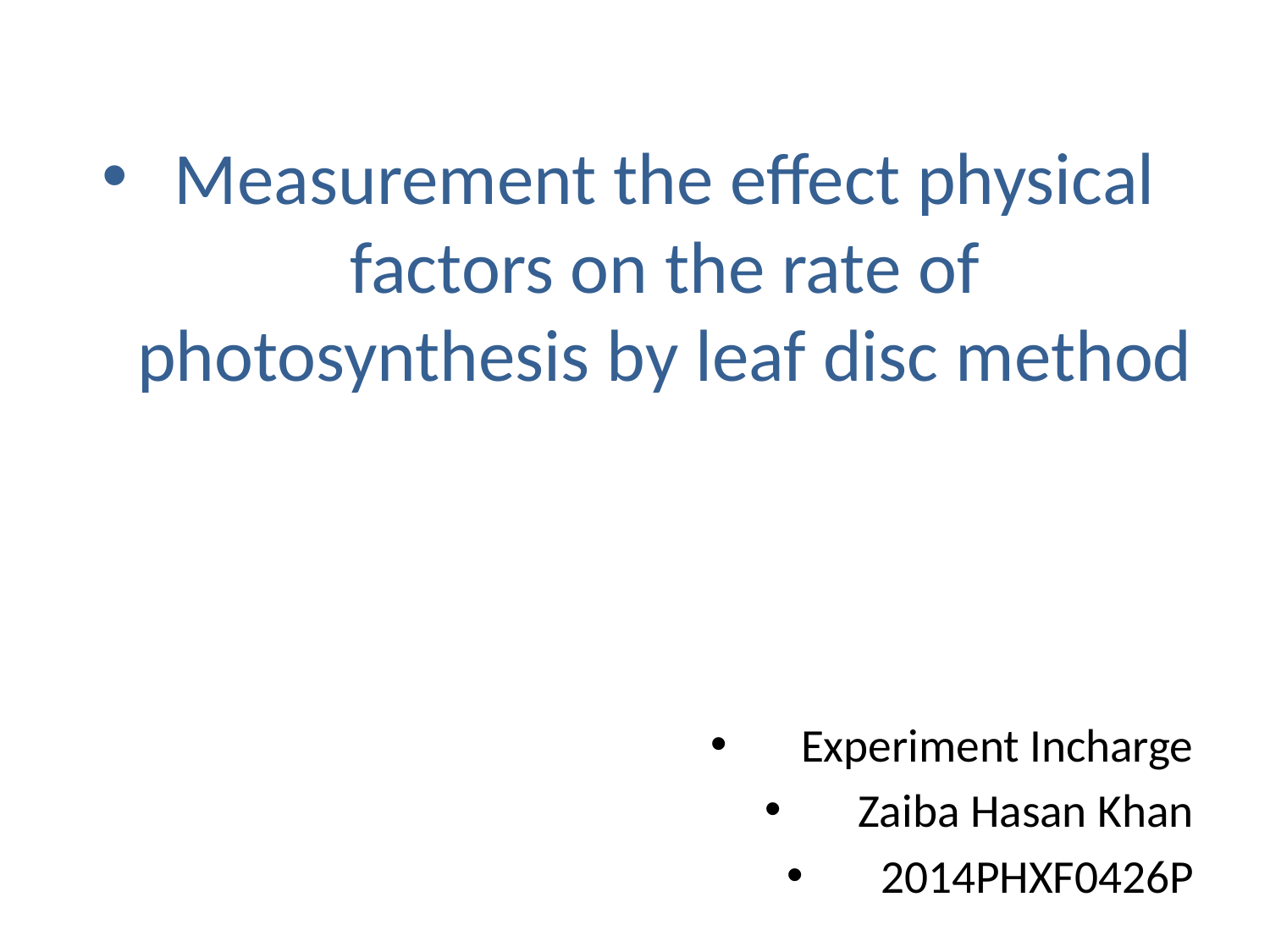

Measurement the effect physical factors on the rate of photosynthesis by leaf disc method

Experiment Incharge
Zaiba Hasan Khan
2014PHXF0426P